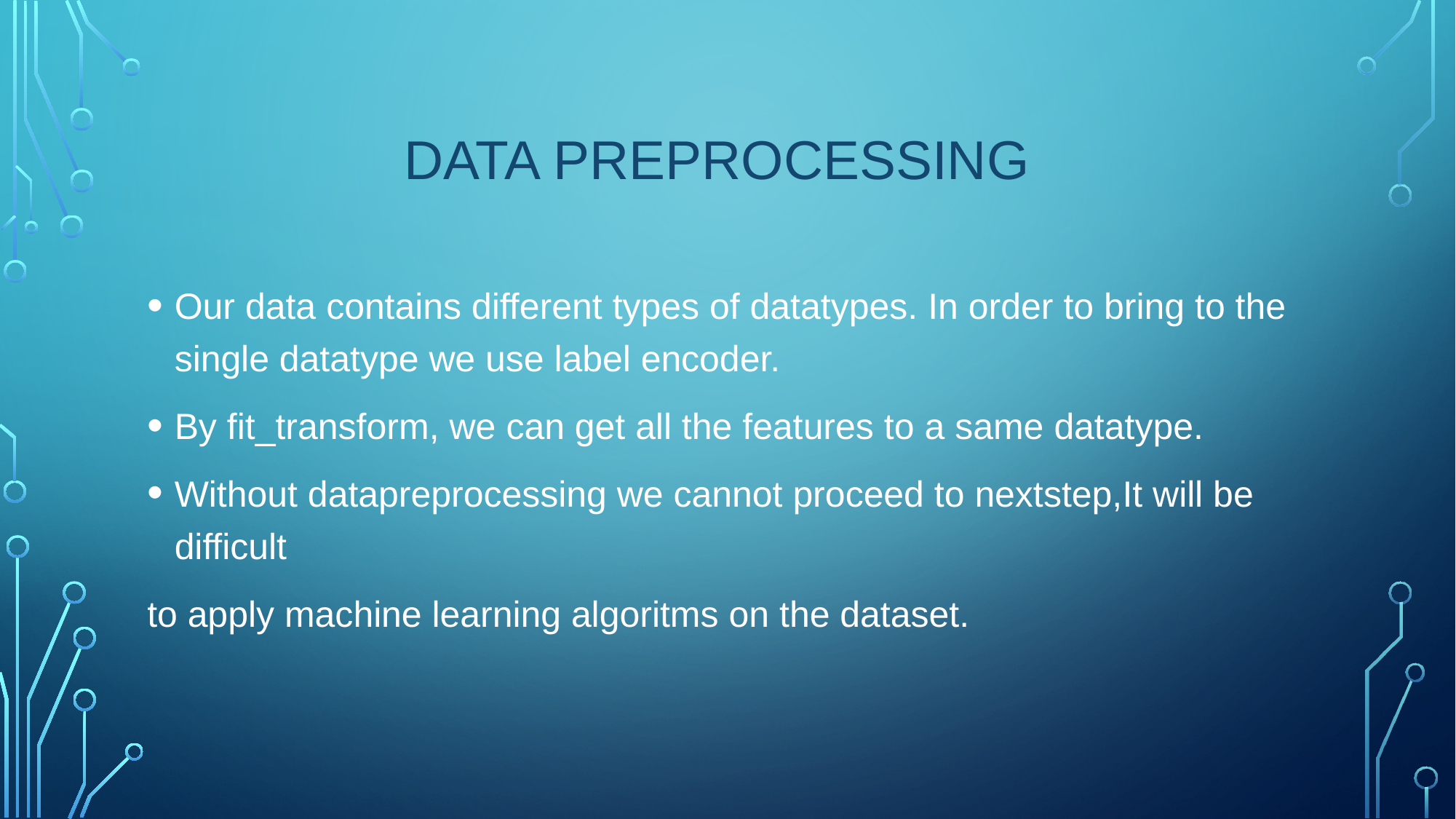

# data Preprocessing
Our data contains different types of datatypes. In order to bring to the single datatype we use label encoder.
By fit_transform, we can get all the features to a same datatype.
Without datapreprocessing we cannot proceed to nextstep,It will be difficult
to apply machine learning algoritms on the dataset.